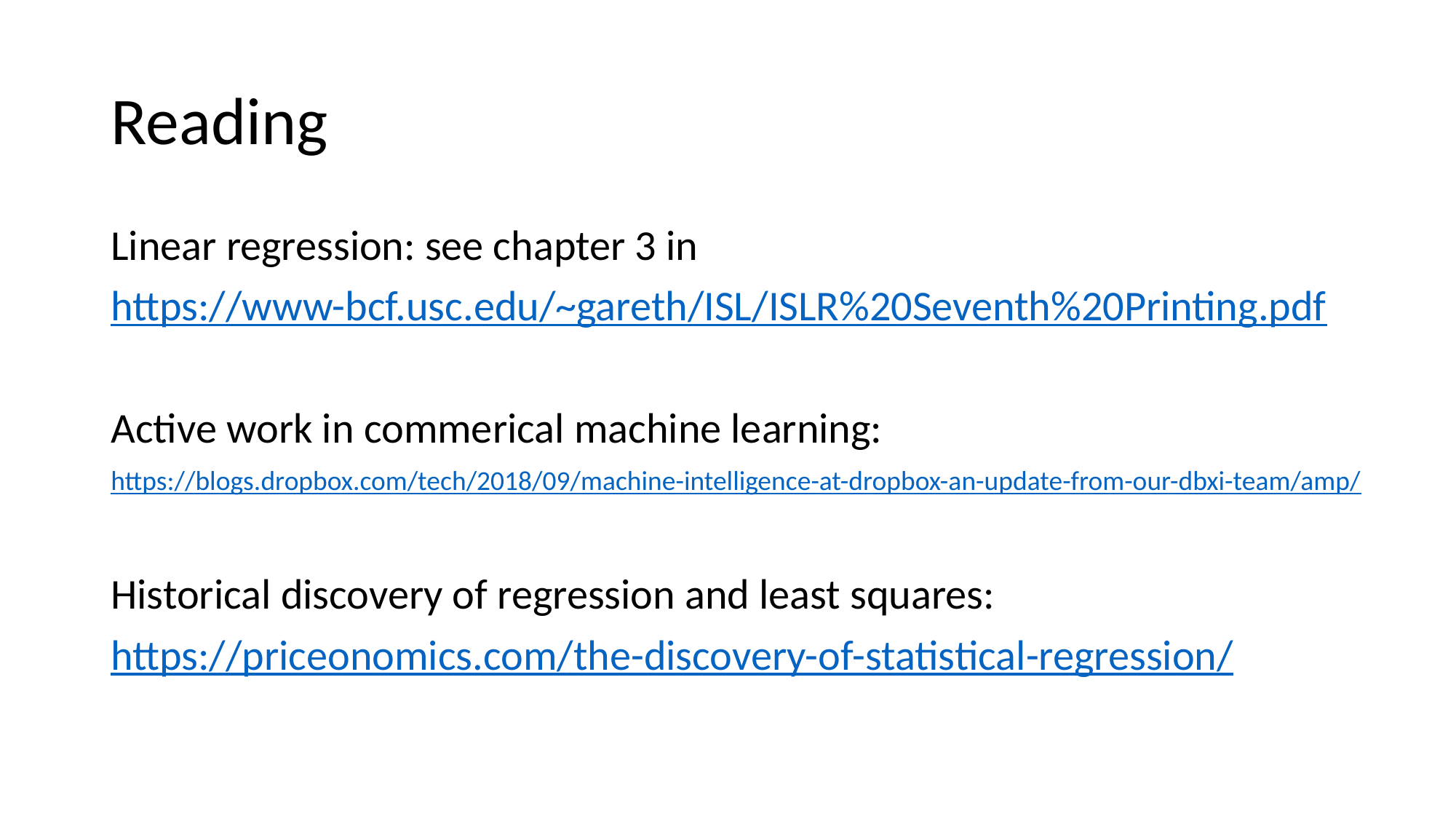

# Reading
Linear regression: see chapter 3 in
https://www-bcf.usc.edu/~gareth/ISL/ISLR%20Seventh%20Printing.pdf

Active work in commerical machine learning:
https://blogs.dropbox.com/tech/2018/09/machine-intelligence-at-dropbox-an-update-from-our-dbxi-team/amp/

Historical discovery of regression and least squares:
https://priceonomics.com/the-discovery-of-statistical-regression/